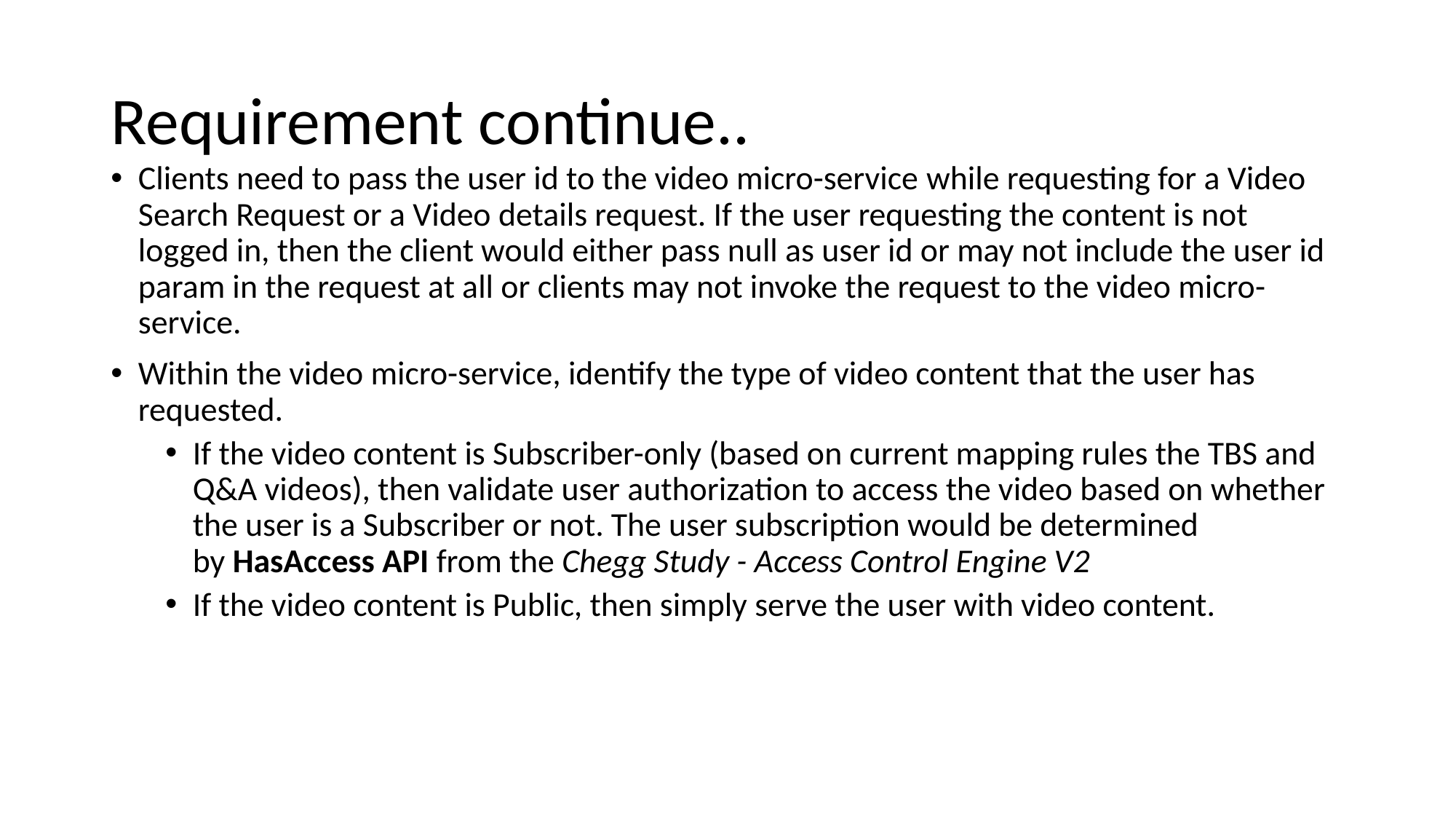

# Requirement continue..
Clients need to pass the user id to the video micro-service while requesting for a Video Search Request or a Video details request. If the user requesting the content is not logged in, then the client would either pass null as user id or may not include the user id param in the request at all or clients may not invoke the request to the video micro-service.
Within the video micro-service, identify the type of video content that the user has requested.
If the video content is Subscriber-only (based on current mapping rules the TBS and Q&A videos), then validate user authorization to access the video based on whether the user is a Subscriber or not. The user subscription would be determined by HasAccess API from the Chegg Study - Access Control Engine V2
If the video content is Public, then simply serve the user with video content.